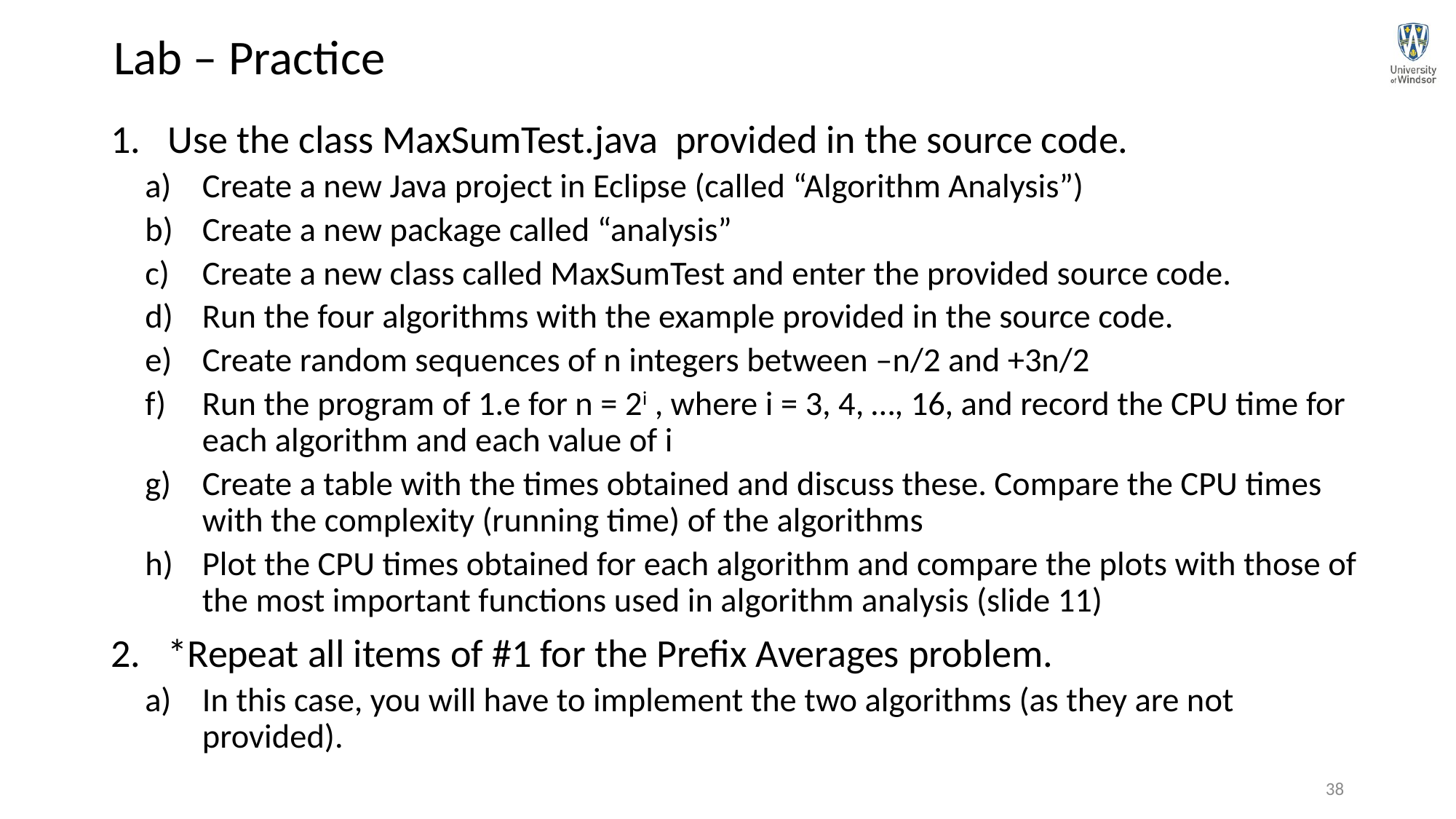

# Lab – Practice
Use the class MaxSumTest.java  provided in the source code.
Create a new Java project in Eclipse (called “Algorithm Analysis”)
Create a new package called “analysis”
Create a new class called MaxSumTest and enter the provided source code.
Run the four algorithms with the example provided in the source code.
Create random sequences of n integers between –n/2 and +3n/2
Run the program of 1.e for n = 2i , where i = 3, 4, …, 16, and record the CPU time for each algorithm and each value of i
Create a table with the times obtained and discuss these. Compare the CPU times with the complexity (running time) of the algorithms
Plot the CPU times obtained for each algorithm and compare the plots with those of the most important functions used in algorithm analysis (slide 11)
*Repeat all items of #1 for the Prefix Averages problem.
In this case, you will have to implement the two algorithms (as they are not provided).
38